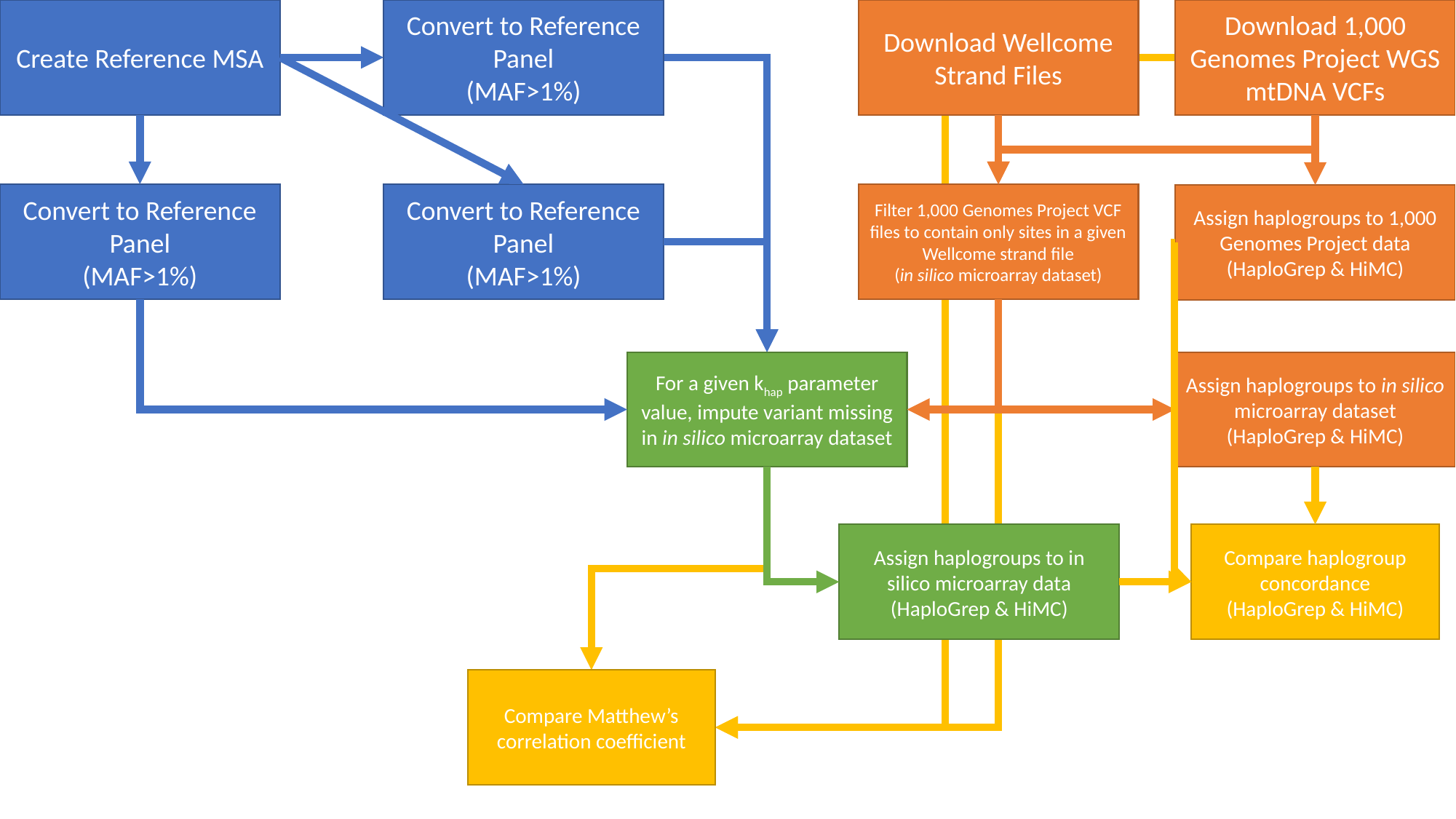

Create Reference MSA
Convert to Reference Panel
(MAF>1%)
Download Wellcome Strand Files
Download 1,000 Genomes Project WGS mtDNA VCFs
Convert to Reference Panel
(MAF>1%)
Convert to Reference Panel
(MAF>1%)
Filter 1,000 Genomes Project VCF files to contain only sites in a given Wellcome strand file
(in silico microarray dataset)
Assign haplogroups to 1,000 Genomes Project data
(HaploGrep & HiMC)
Assign haplogroups to in silico microarray dataset
(HaploGrep & HiMC)
For a given khap parameter value, impute variant missing in in silico microarray dataset
Assign haplogroups to in silico microarray data
(HaploGrep & HiMC)
Compare haplogroup concordance
(HaploGrep & HiMC)
Compare Matthew’s correlation coefficient